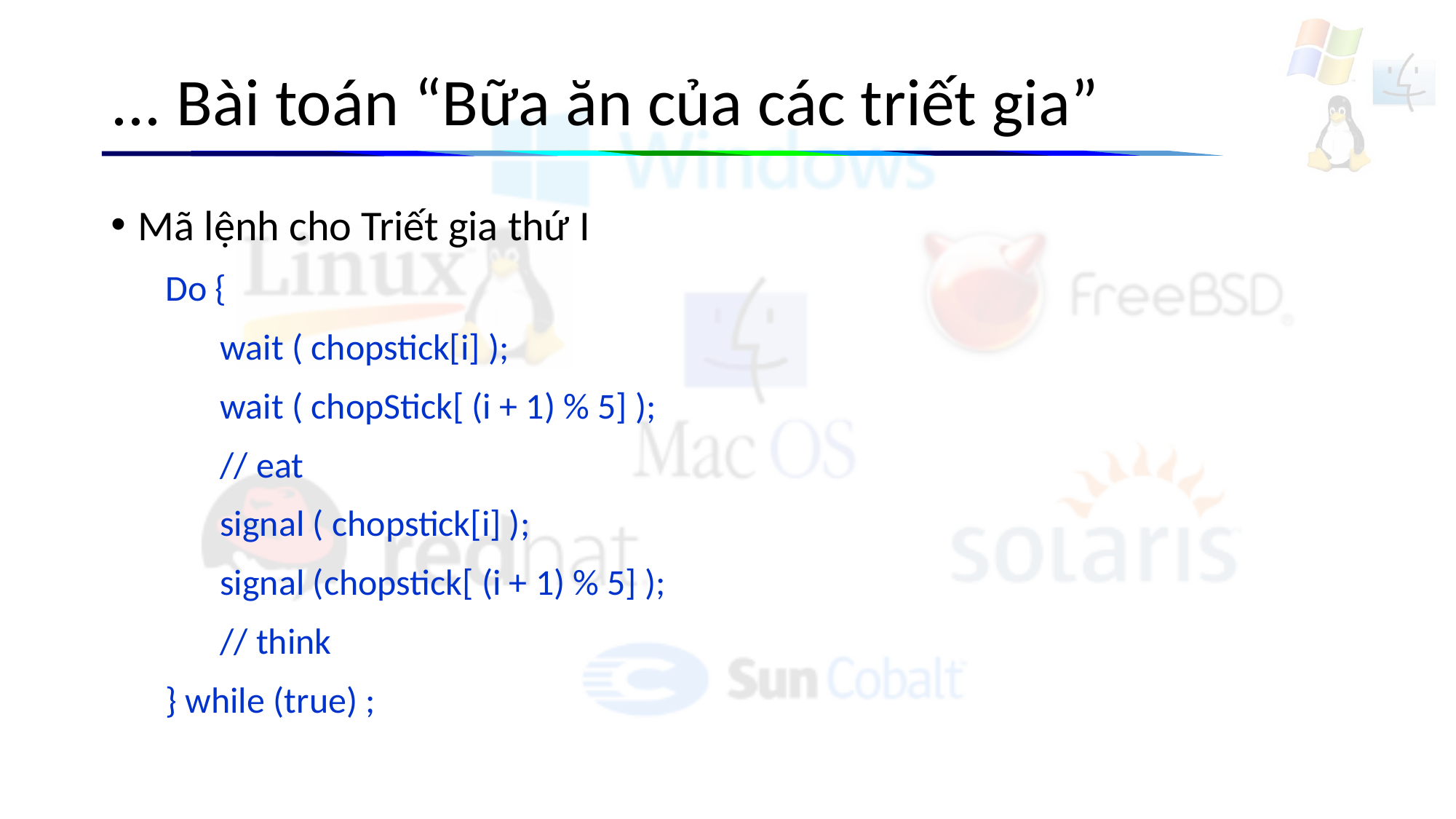

# ... Bài toán “Bữa ăn của các triết gia”
Mã lệnh cho Triết gia thứ I
Do {
wait ( chopstick[i] );
wait ( chopStick[ (i + 1) % 5] );
// eat
signal ( chopstick[i] );
signal (chopstick[ (i + 1) % 5] );
// think
} while (true) ;